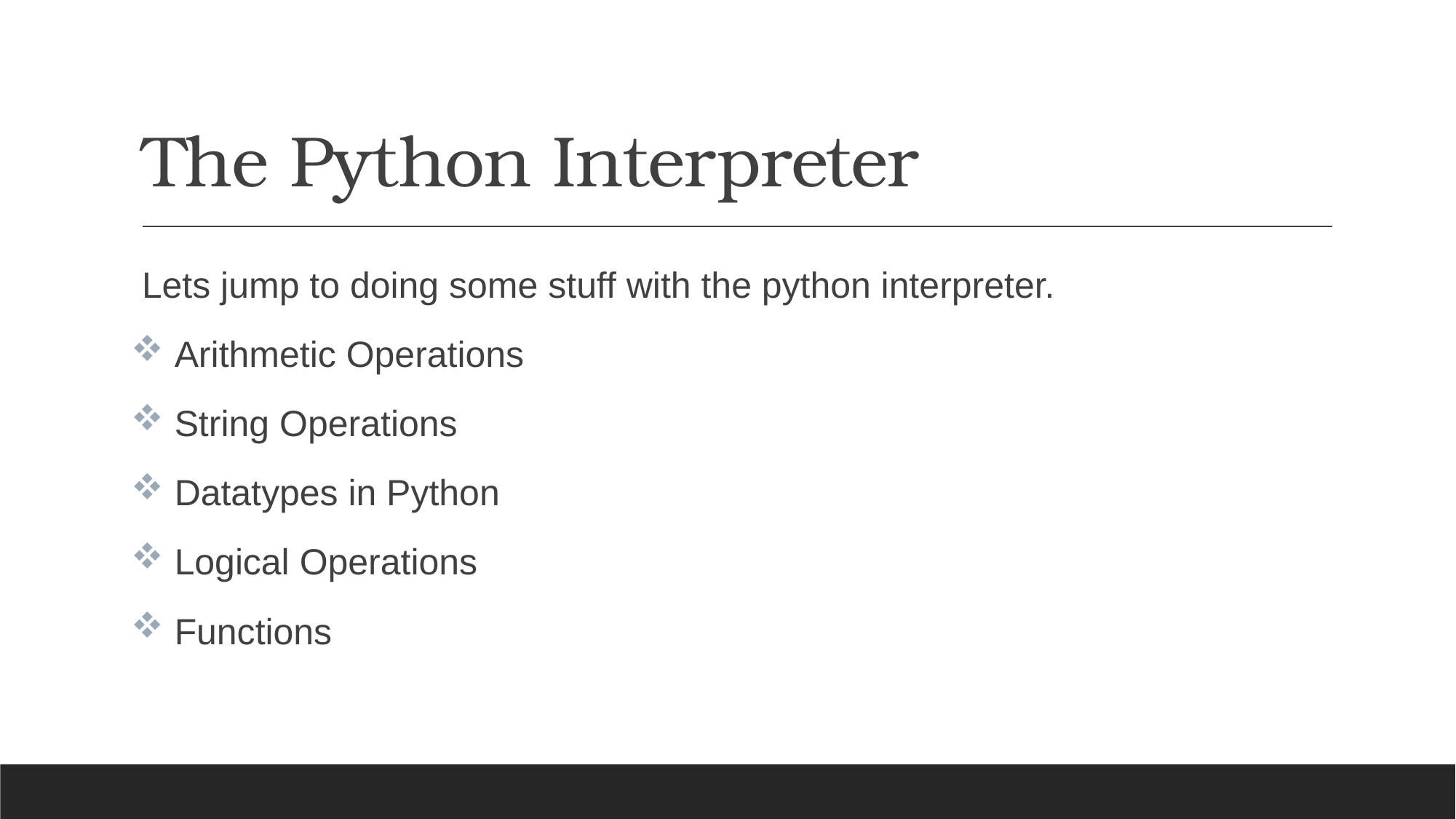

# The Python Interpreter
Lets jump to doing some stuff with the python interpreter.
 Arithmetic Operations
 String Operations
 Datatypes in Python
 Logical Operations
 Functions